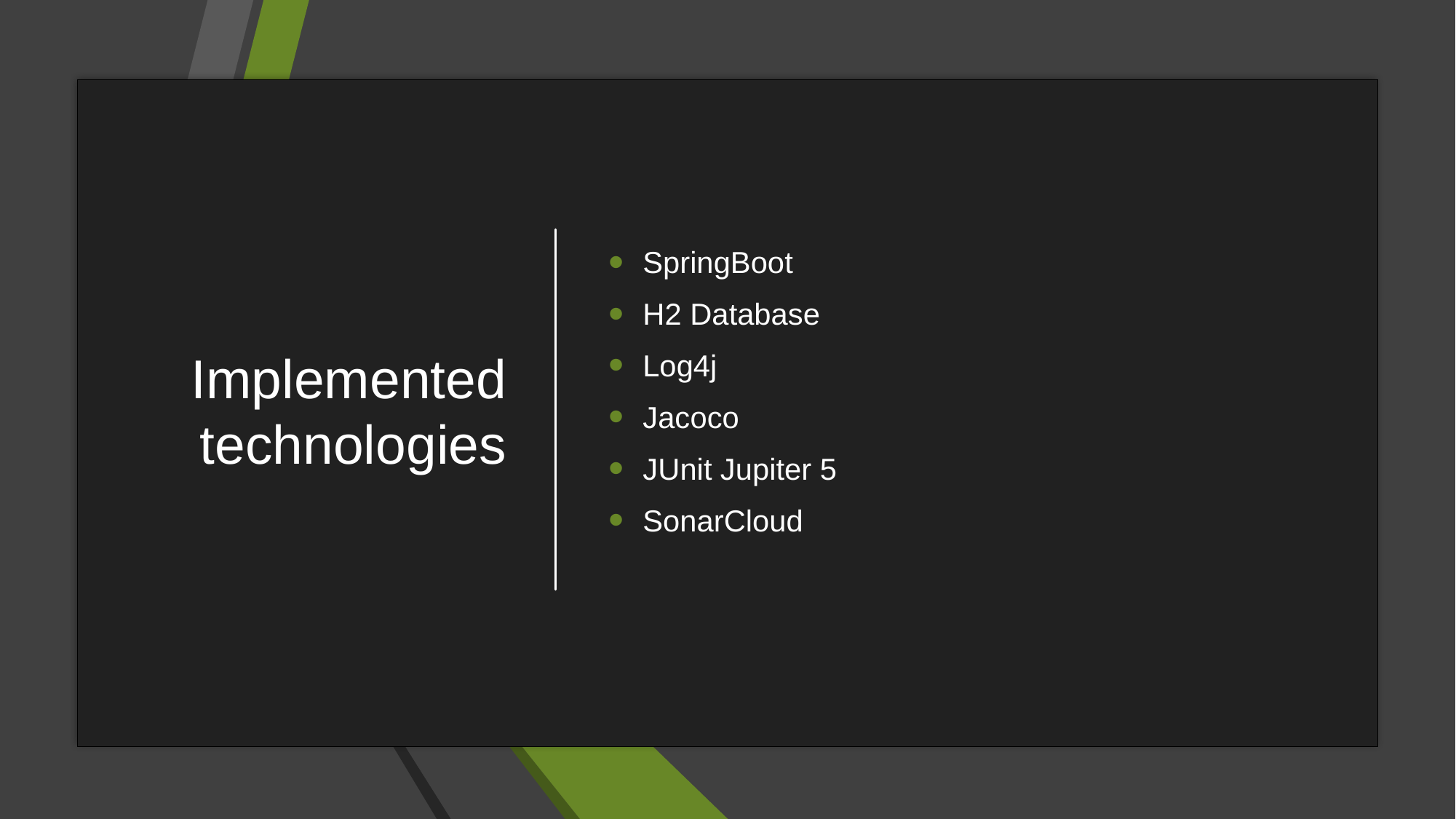

# Implemented technologies
SpringBoot
H2 Database
Log4j
Jacoco
JUnit Jupiter 5
SonarCloud